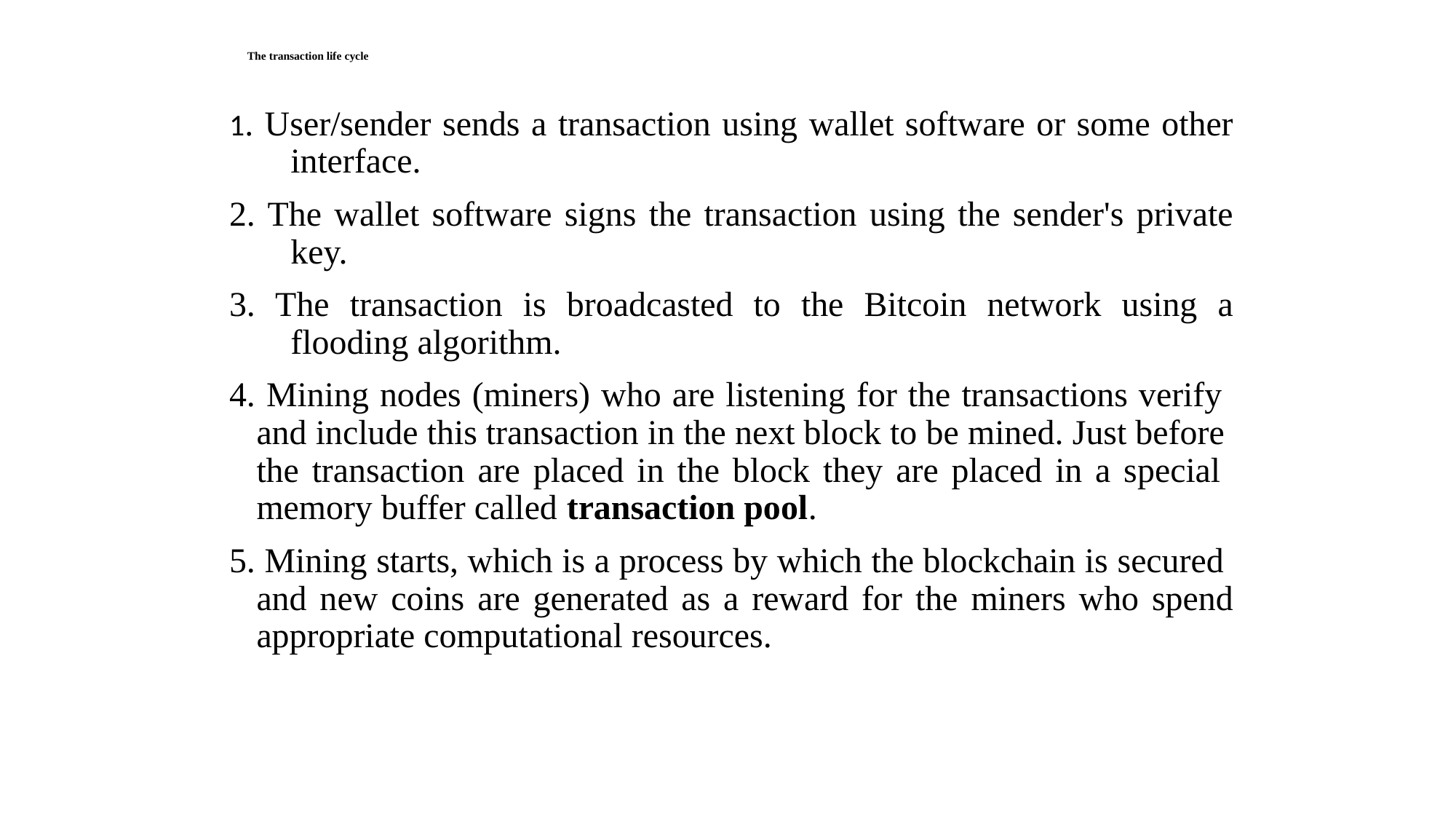

# The transaction life cycle
1. User/sender sends a transaction using wallet software or some other interface.
2. The wallet software signs the transaction using the sender's private key.
3. The transaction is broadcasted to the Bitcoin network using a flooding algorithm.
4. Mining nodes (miners) who are listening for the transactions verify  and include this transaction in the next block to be mined. Just before  the transaction are placed in the block they are placed in a special  memory buffer called transaction pool.
5. Mining starts, which is a process by which the blockchain is secured  and new coins are generated as a reward for the miners who spend appropriate computational resources.